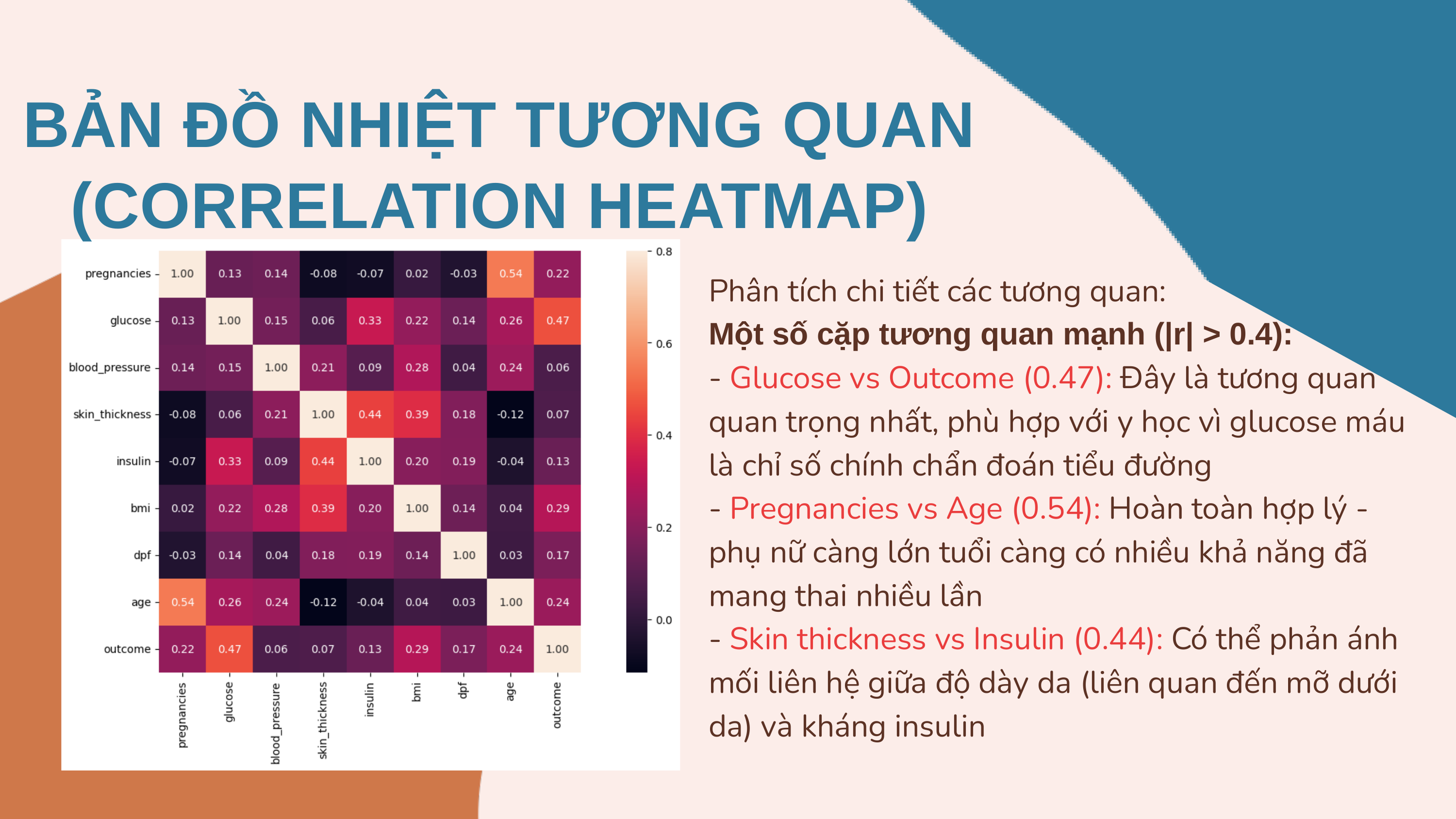

BẢN ĐỒ NHIỆT TƯƠNG QUAN (CORRELATION HEATMAP)

Phân tích chi tiết các tương quan:
Một số cặp tương quan mạnh (|r| > 0.4):
- Glucose vs Outcome (0.47): Đây là tương quan quan trọng nhất, phù hợp với y học vì glucose máu là chỉ số chính chẩn đoán tiểu đường
- Pregnancies vs Age (0.54): Hoàn toàn hợp lý - phụ nữ càng lớn tuổi càng có nhiều khả năng đã mang thai nhiều lần
- Skin thickness vs Insulin (0.44): Có thể phản ánh mối liên hệ giữa độ dày da (liên quan đến mỡ dưới da) và kháng insulin